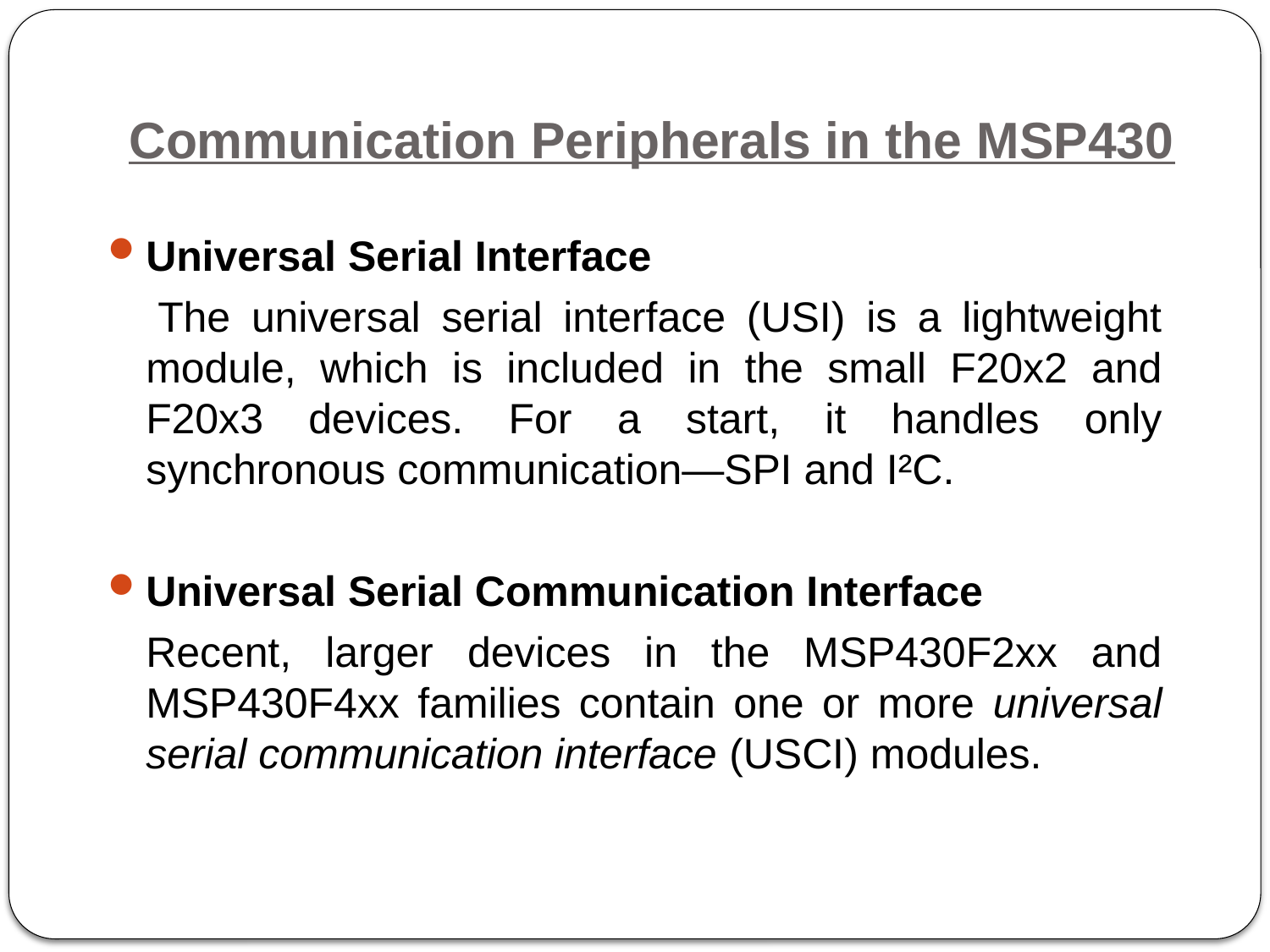

# Communication Peripherals in the MSP430
Universal Serial Interface
	 The universal serial interface (USI) is a lightweight module, which is included in the small F20x2 and F20x3 devices. For a start, it handles only synchronous communication—SPI and I²C.

Universal Serial Communication Interface
	Recent, larger devices in the MSP430F2xx and MSP430F4xx families contain one or more universal serial communication interface (USCI) modules.